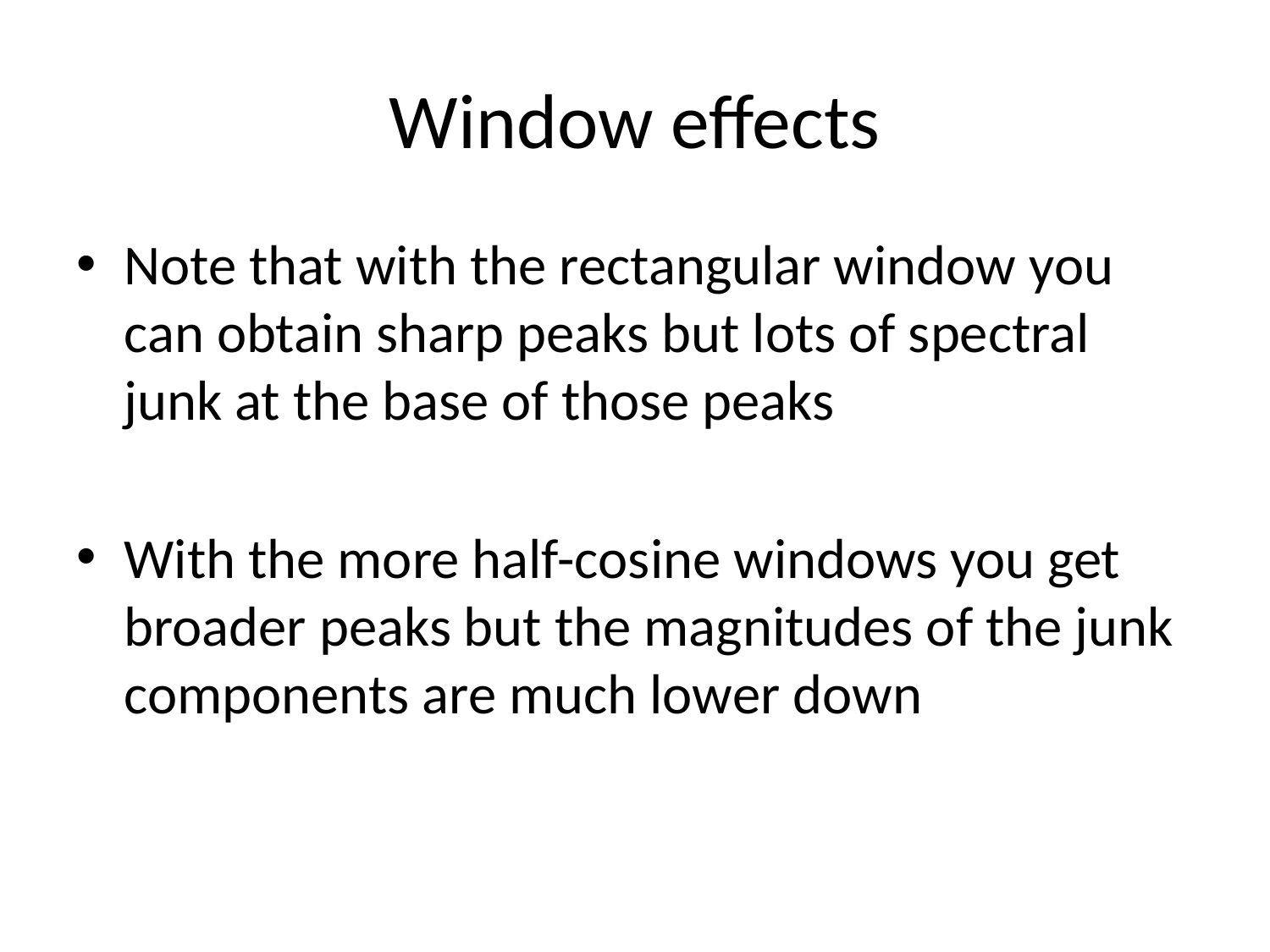

# Window effects
Note that with the rectangular window you can obtain sharp peaks but lots of spectral junk at the base of those peaks

With the more half-cosine windows you get broader peaks but the magnitudes of the junk components are much lower down